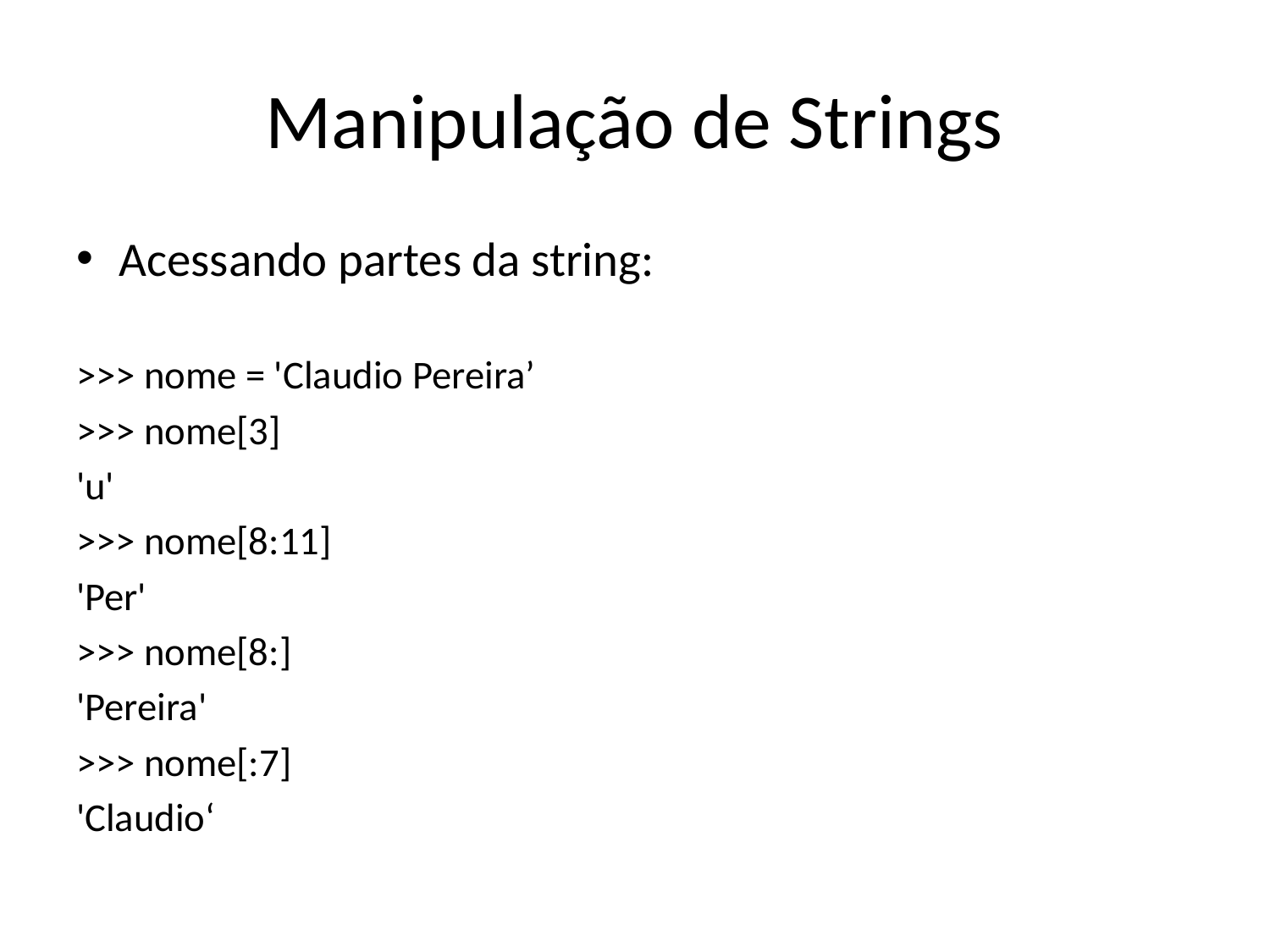

# Manipulação de Strings
Acessando partes da string:

>>> nome = 'Claudio Pereira’
>>> nome[3]
'u'
>>> nome[8:11]
'Per'
>>> nome[8:]
'Pereira'
>>> nome[:7]
'Claudio‘